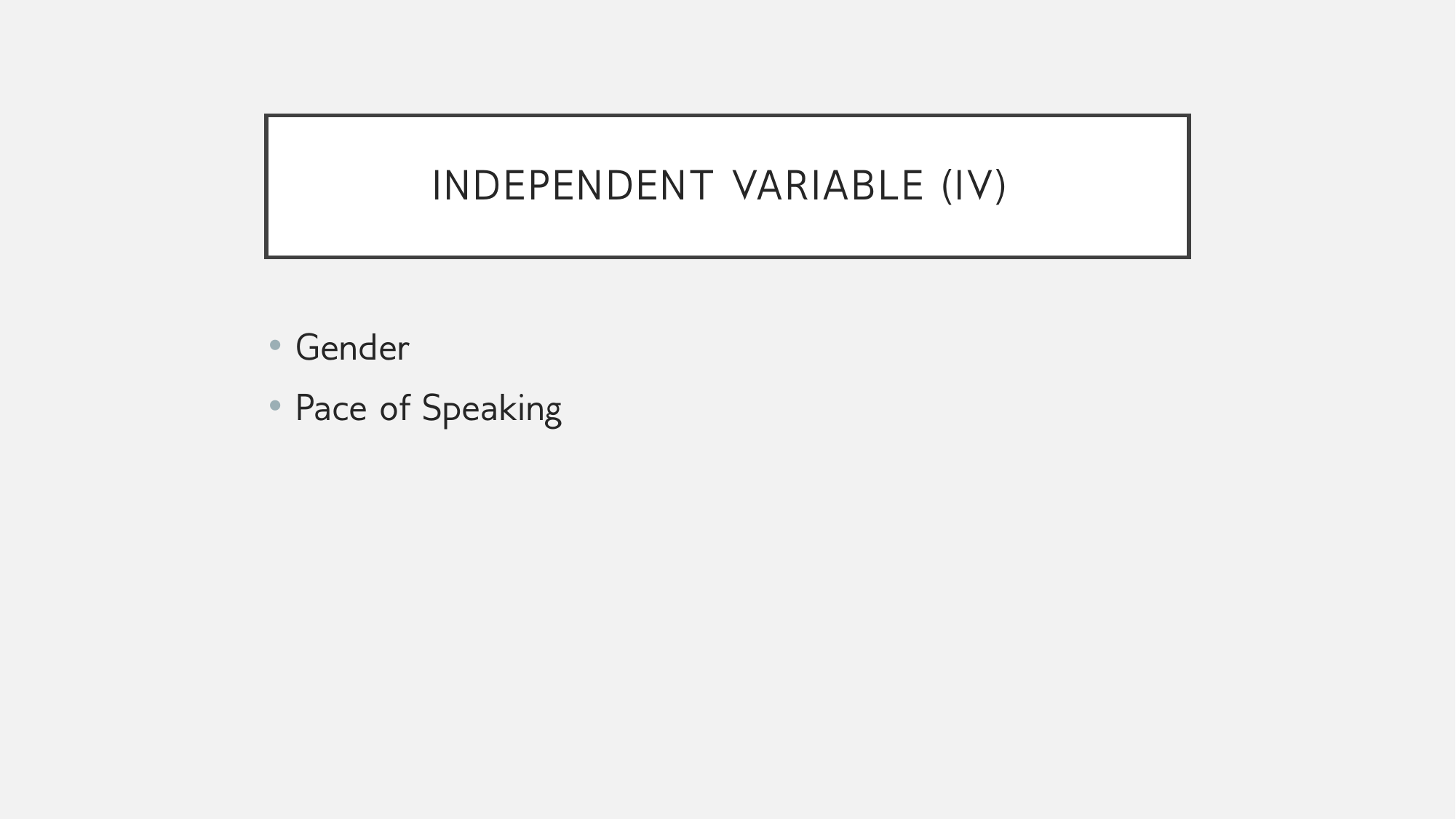

# Independent Variable (IV)
Gender
Pace of Speaking